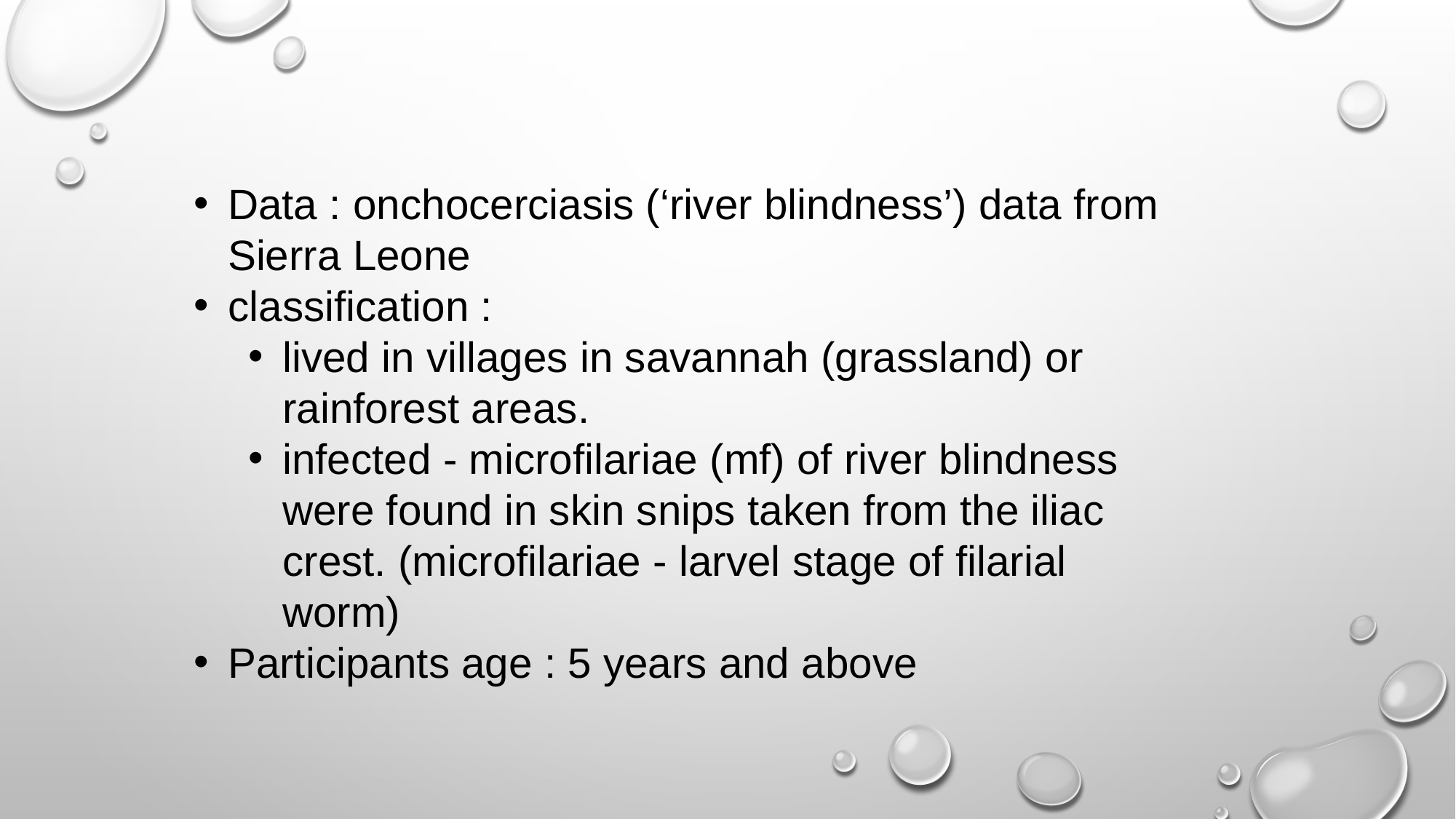

Data : onchocerciasis (‘river blindness’) data from Sierra Leone
classification :
lived in villages in savannah (grassland) or rainforest areas.
infected - microfilariae (mf) of river blindness were found in skin snips taken from the iliac crest. (microfilariae - larvel stage of filarial worm)
Participants age : 5 years and above